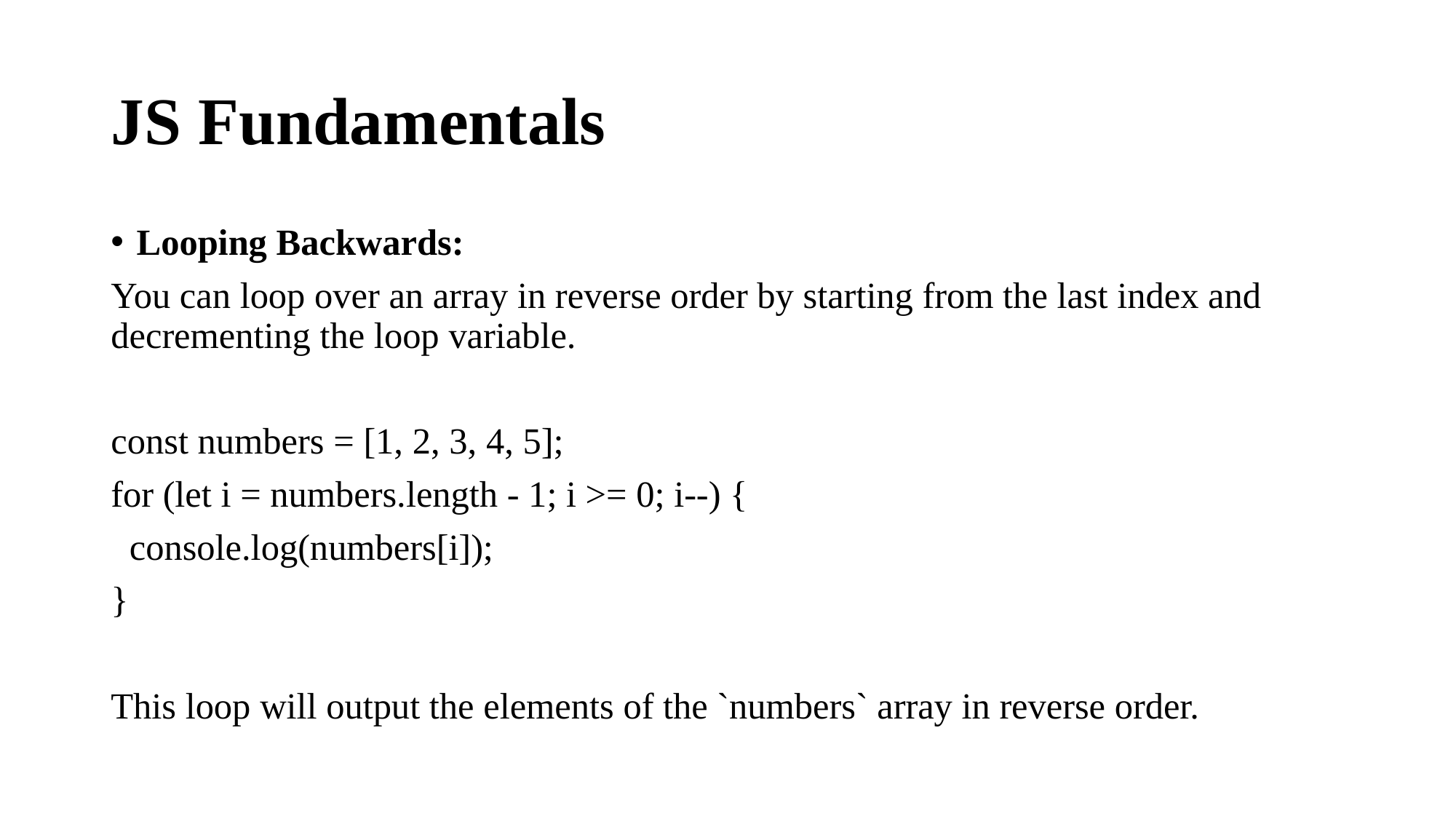

# JS Fundamentals
Looping Backwards:
You can loop over an array in reverse order by starting from the last index and decrementing the loop variable.

const numbers = [1, 2, 3, 4, 5];
for (let i = numbers.length - 1; i >= 0; i--) {
  console.log(numbers[i]);
}

This loop will output the elements of the `numbers` array in reverse order.